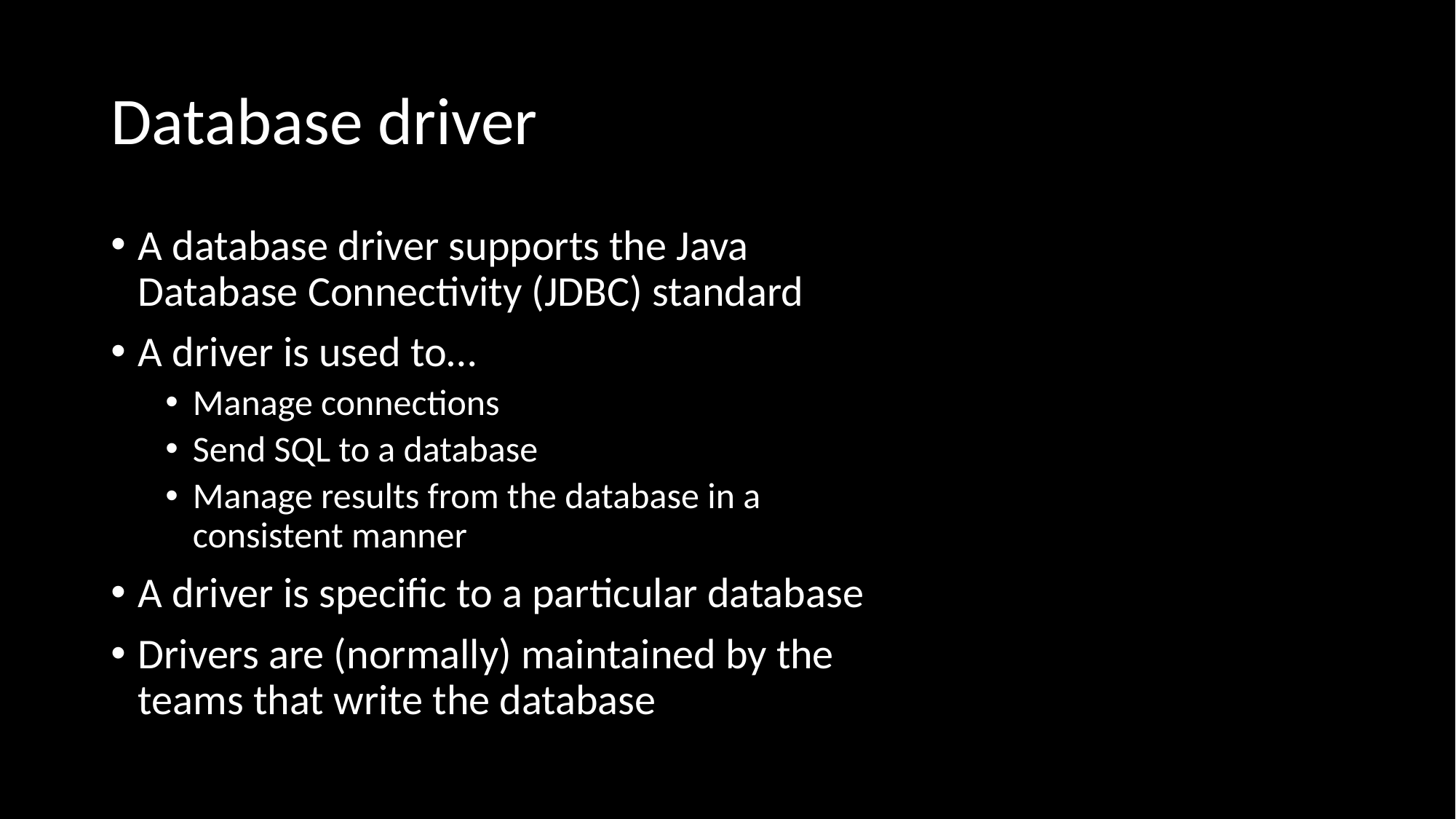

# Database driver
A database driver supports the Java Database Connectivity (JDBC) standard
A driver is used to…
Manage connections
Send SQL to a database
Manage results from the database in a consistent manner
A driver is specific to a particular database
Drivers are (normally) maintained by the teams that write the database